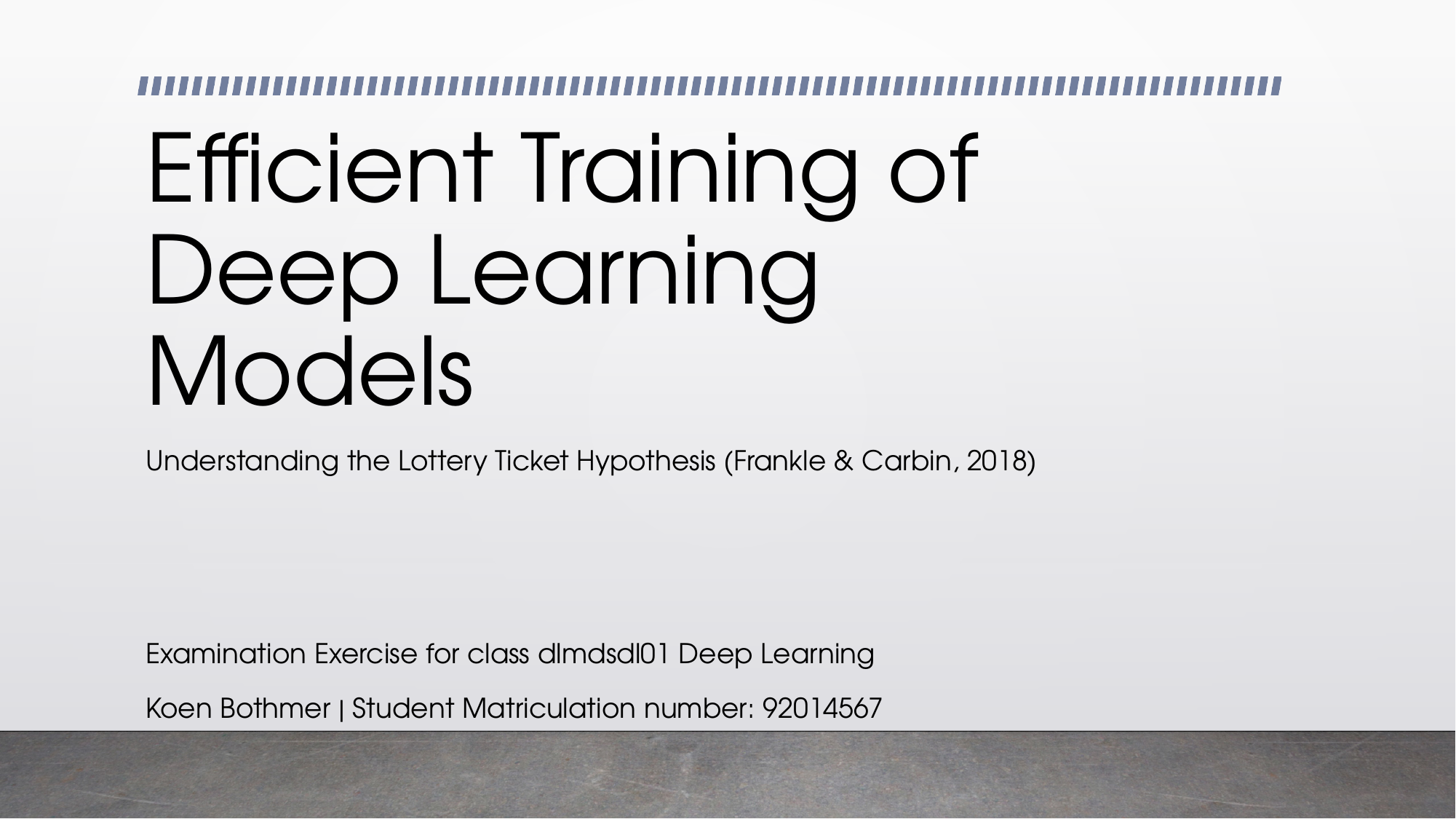

# Efficient Training of Deep Learning Models
Understanding the Lottery Ticket Hypothesis (Frankle & Carbin, 2018)
Examination Exercise for class dlmdsdl01 Deep Learning
Koen Bothmer | Student Matriculation number: 92014567